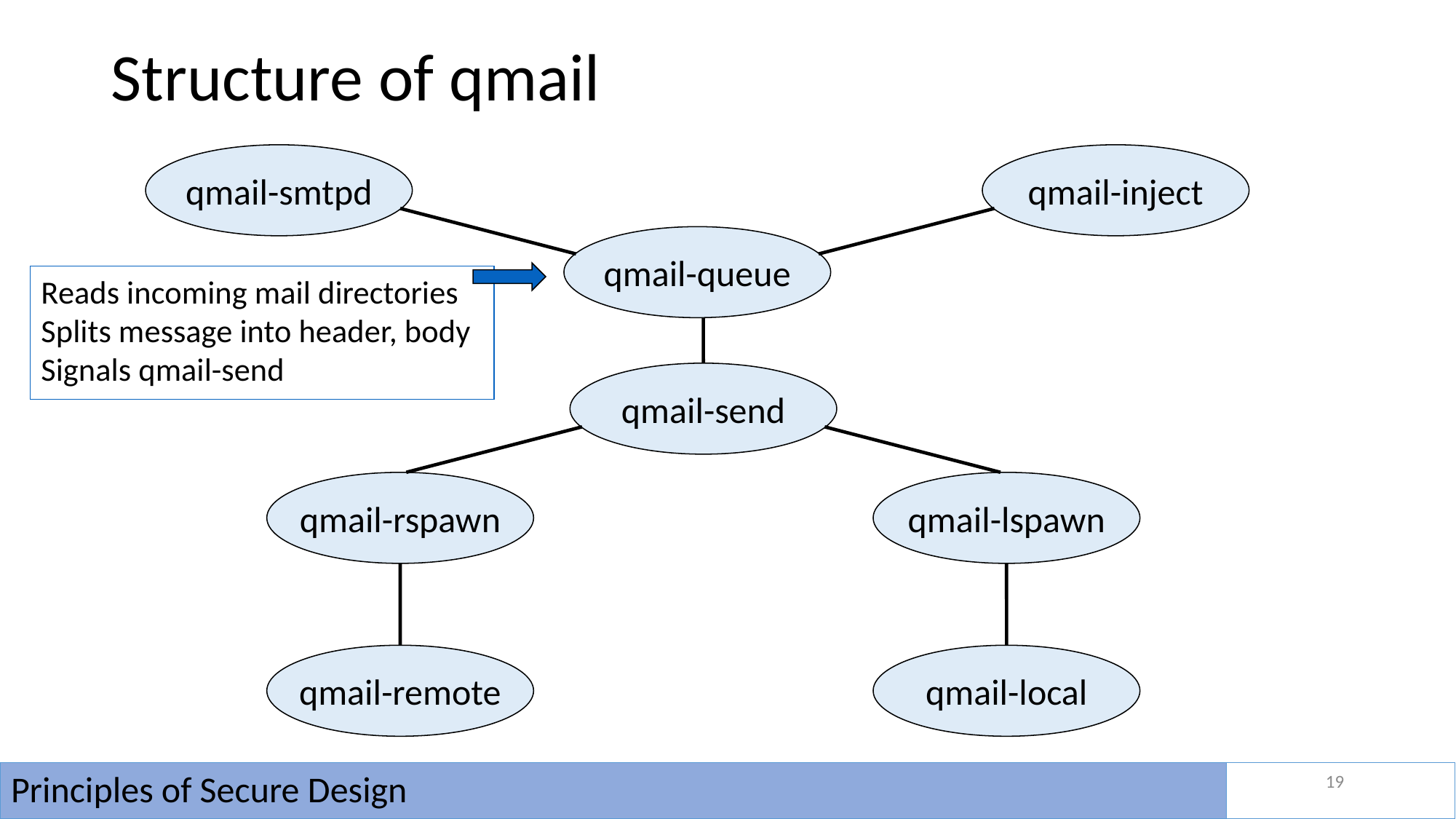

# Structure of qmail
qmail-smtpd
qmail-inject

qmail-queue

Reads incoming mail directories
Splits message into header, body
Signals qmail-send

qmail-send

qmail-rspawn
qmail-lspawn

qmail-remote
qmail-local
19
Principles of Secure Design